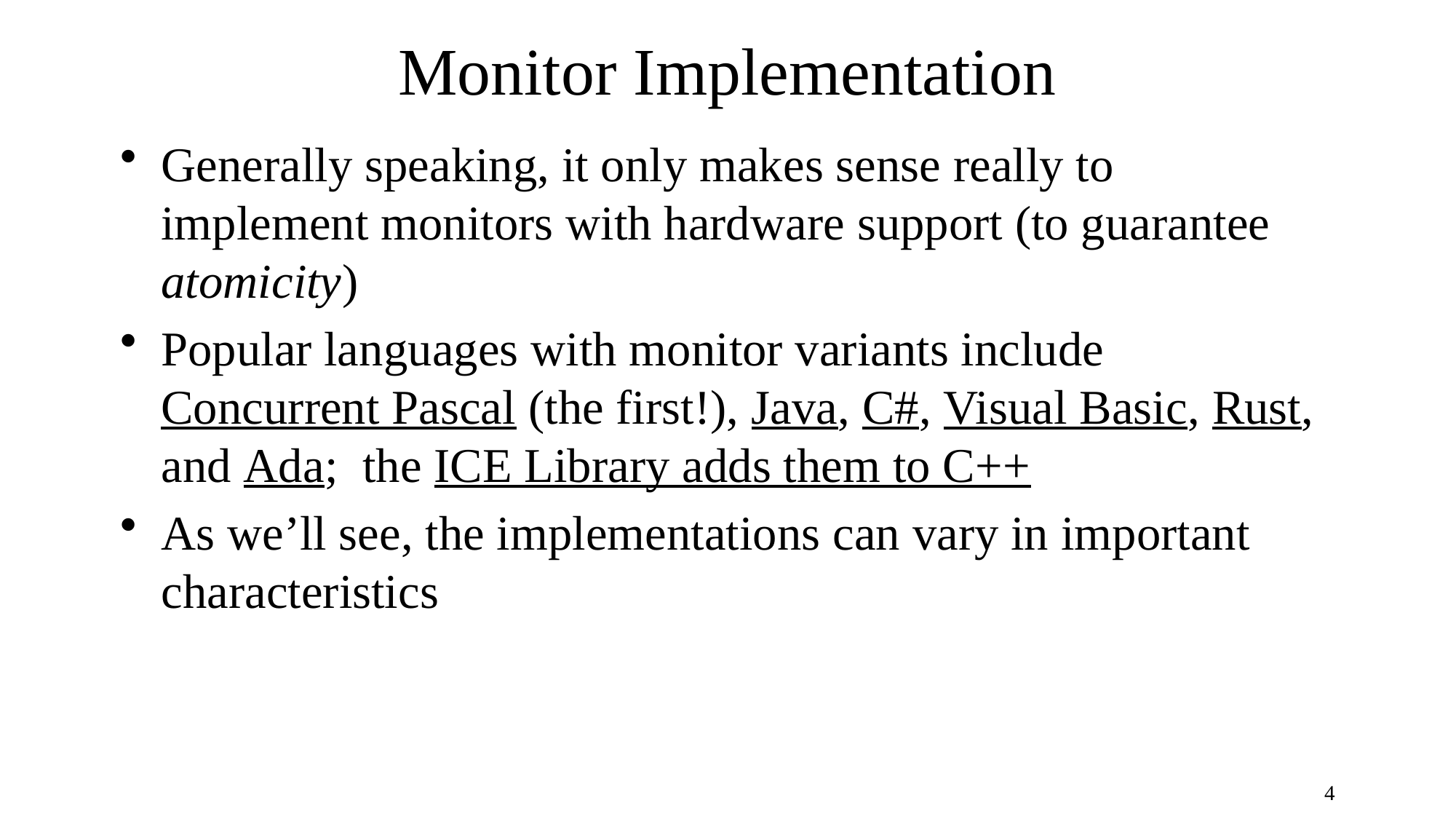

# Monitor Implementation
Generally speaking, it only makes sense really to implement monitors with hardware support (to guarantee atomicity)
Popular languages with monitor variants include Concurrent Pascal (the first!), Java, C#, Visual Basic, Rust, and Ada;  the ICE Library adds them to C++
As we’ll see, the implementations can vary in important characteristics
4